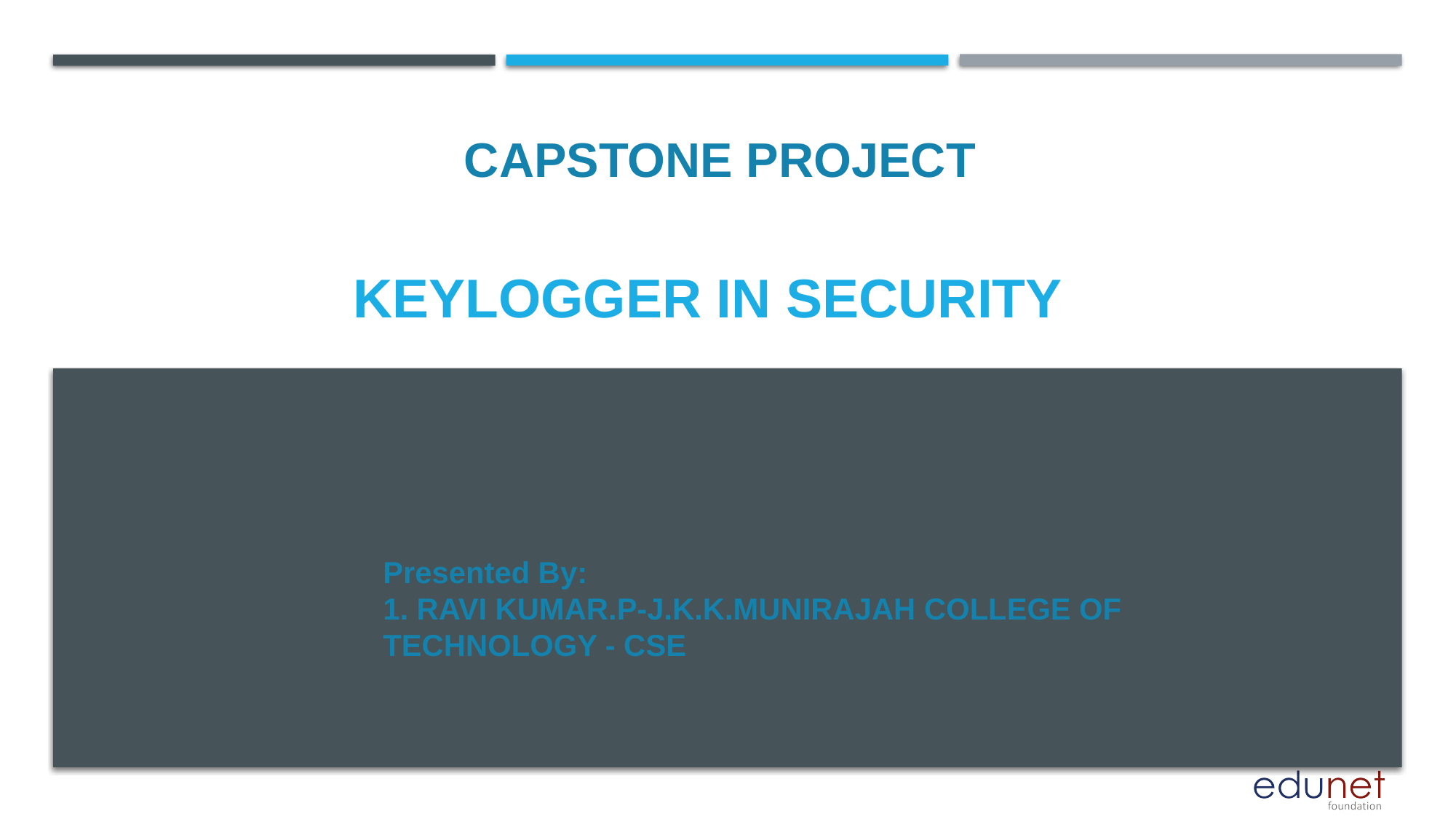

CAPSTONE PROJECT
# KEYLOGGER IN SECURITY
Presented By:
1. RAVI KUMAR.P-J.K.K.MUNIRAJAH COLLEGE OF TECHNOLOGY - CSE